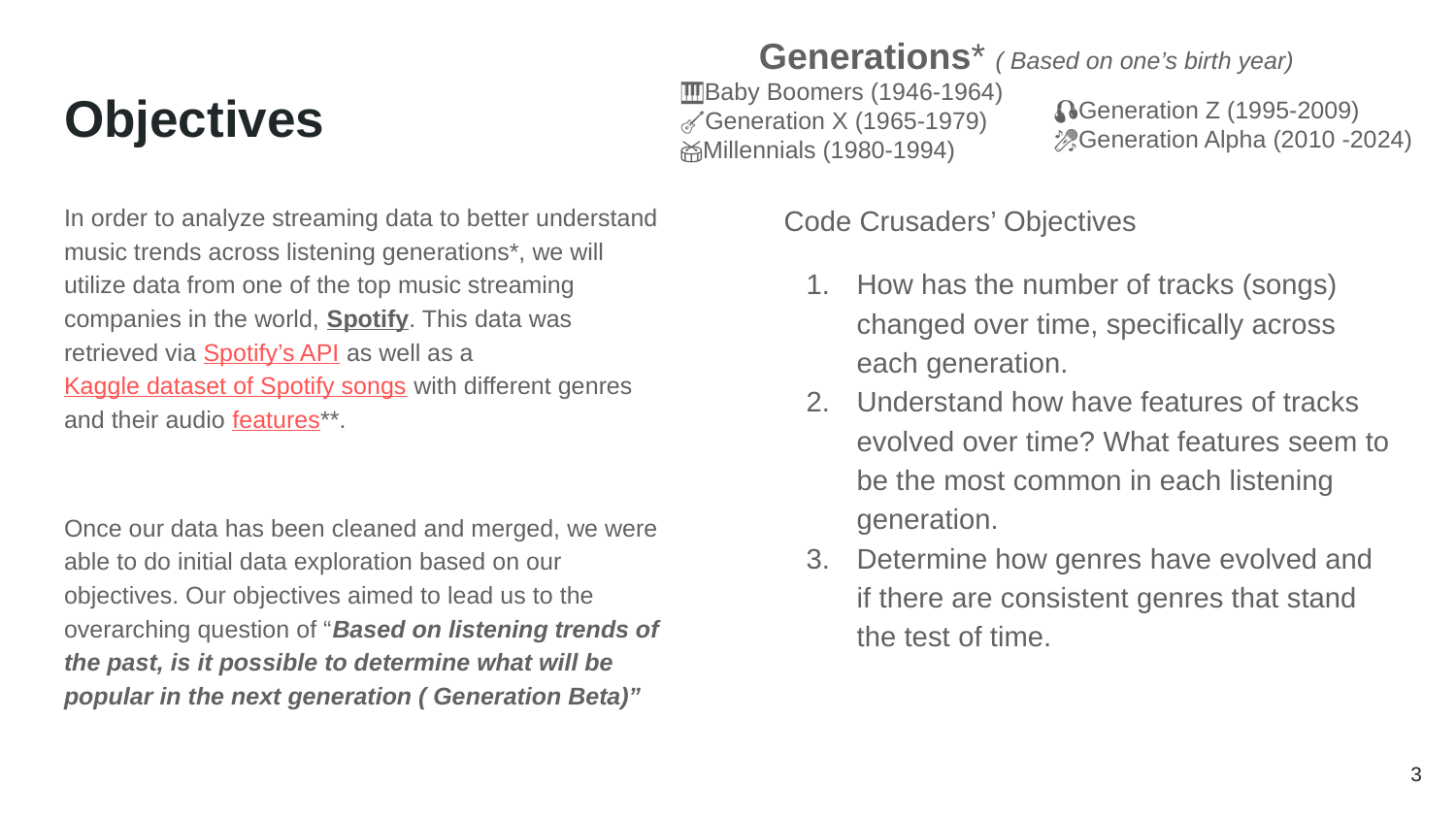

Generations* ( Based on one’s birth year)
🎹Baby Boomers (1946-1964)
🎸Generation X (1965-1979)
🥁Millennials (1980-1994)
# Objectives
🎧Generation Z (1995-2009)
🎤Generation Alpha (2010 -2024)

In order to analyze streaming data to better understand music trends across listening generations*, we will utilize data from one of the top music streaming companies in the world, Spotify. This data was retrieved via Spotify’s API as well as a Kaggle dataset of Spotify songs with different genres and their audio features**.

Once our data has been cleaned and merged, we were able to do initial data exploration based on our objectives. Our objectives aimed to lead us to the overarching question of “Based on listening trends of the past, is it possible to determine what will be popular in the next generation ( Generation Beta)”
Code Crusaders’ Objectives
How has the number of tracks (songs) changed over time, specifically across each generation.
Understand how have features of tracks evolved over time? What features seem to be the most common in each listening generation.
Determine how genres have evolved and if there are consistent genres that stand the test of time.
3